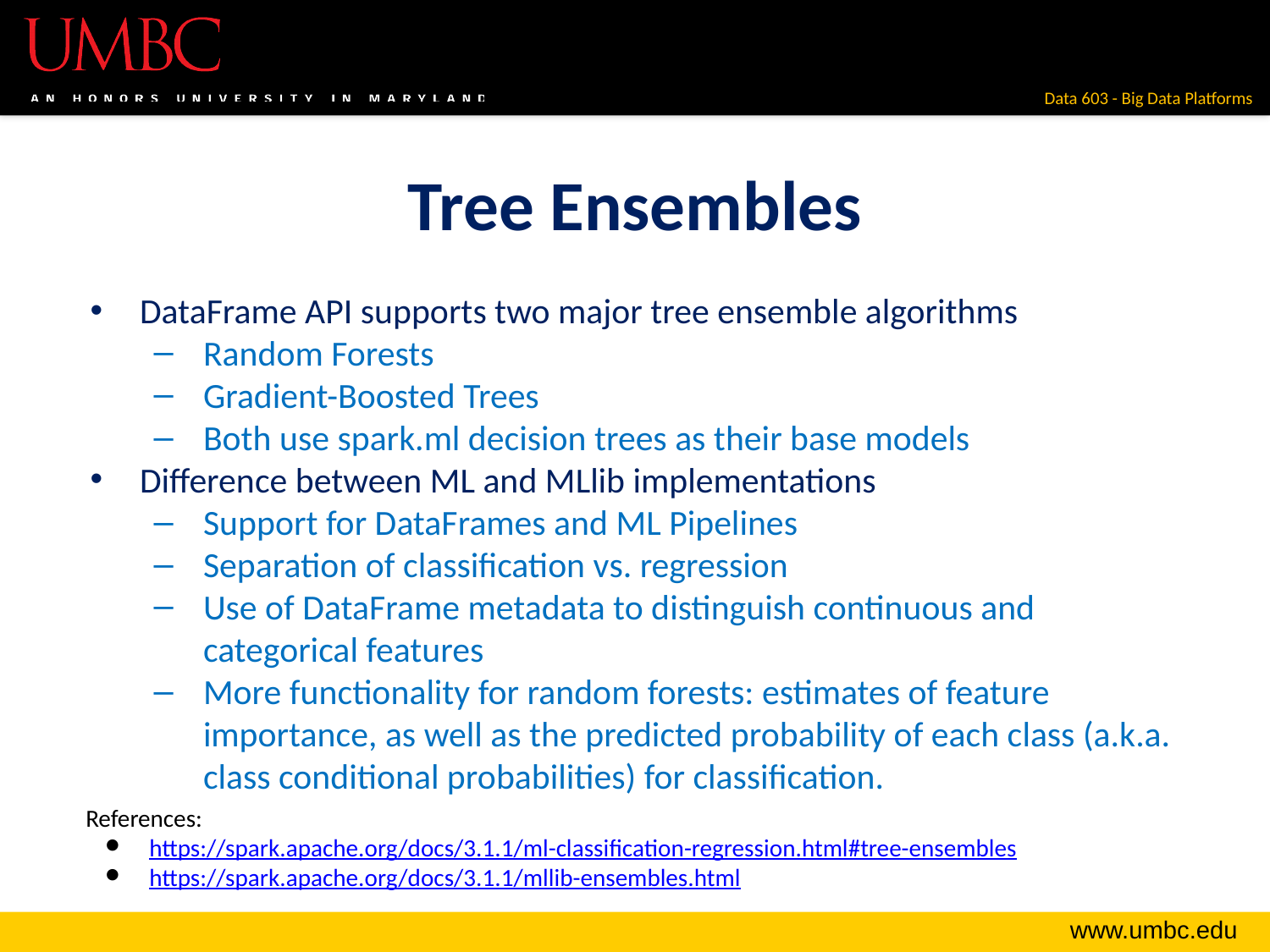

# Tree Ensembles
DataFrame API supports two major tree ensemble algorithms
Random Forests
Gradient-Boosted Trees
Both use spark.ml decision trees as their base models
Difference between ML and MLlib implementations
Support for DataFrames and ML Pipelines
Separation of classification vs. regression
Use of DataFrame metadata to distinguish continuous and categorical features
More functionality for random forests: estimates of feature importance, as well as the predicted probability of each class (a.k.a. class conditional probabilities) for classification.

References:
https://spark.apache.org/docs/3.1.1/ml-classification-regression.html#tree-ensembles
https://spark.apache.org/docs/3.1.1/mllib-ensembles.html